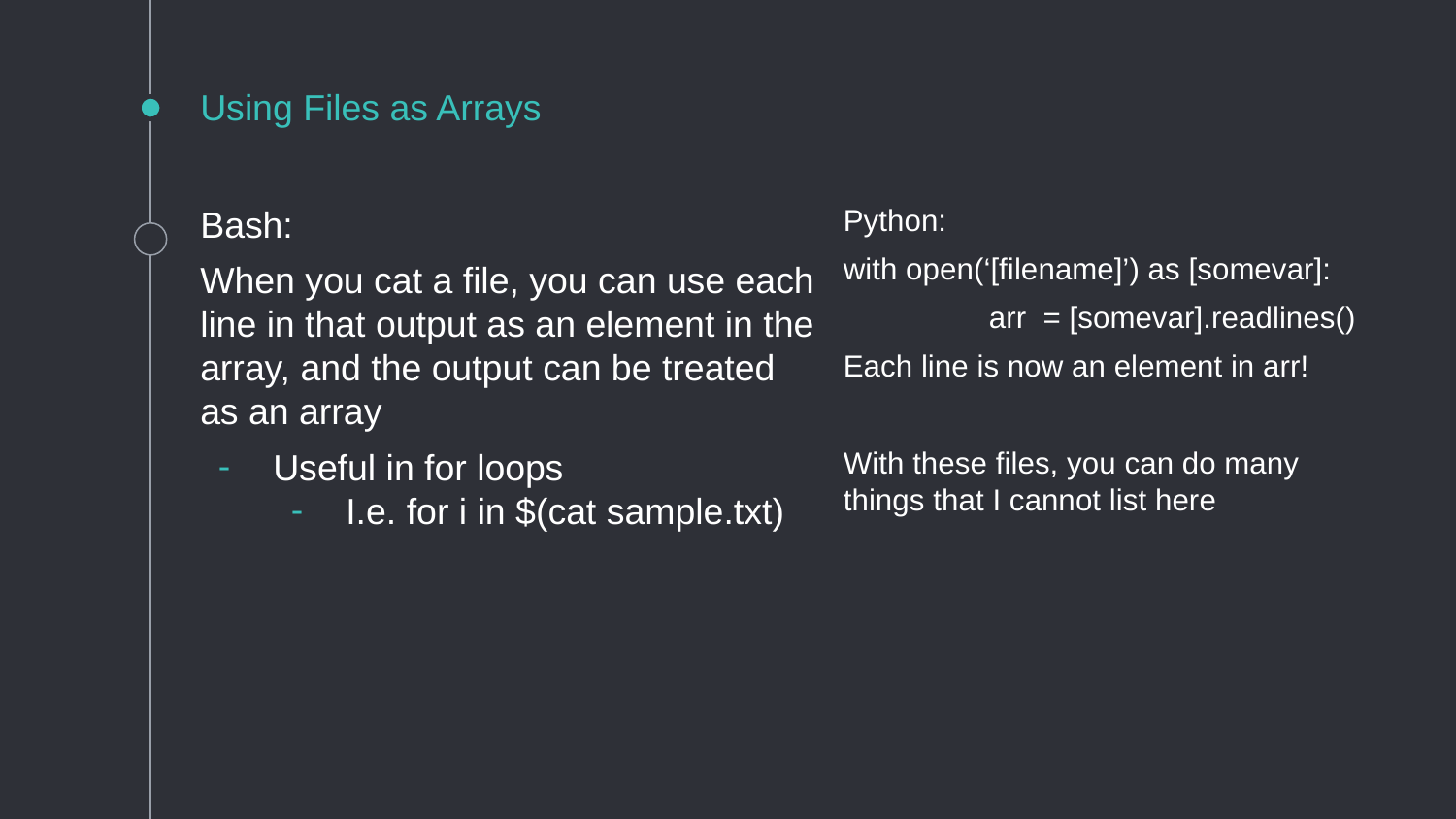

# Using Files as Arrays
Bash:
When you cat a file, you can use each line in that output as an element in the array, and the output can be treated as an array
Useful in for loops
I.e. for i in $(cat sample.txt)

Python:
with open(‘[filename]’) as [somevar]:
	arr  = [somevar].readlines()
Each line is now an element in arr!

With these files, you can do many things that I cannot list here